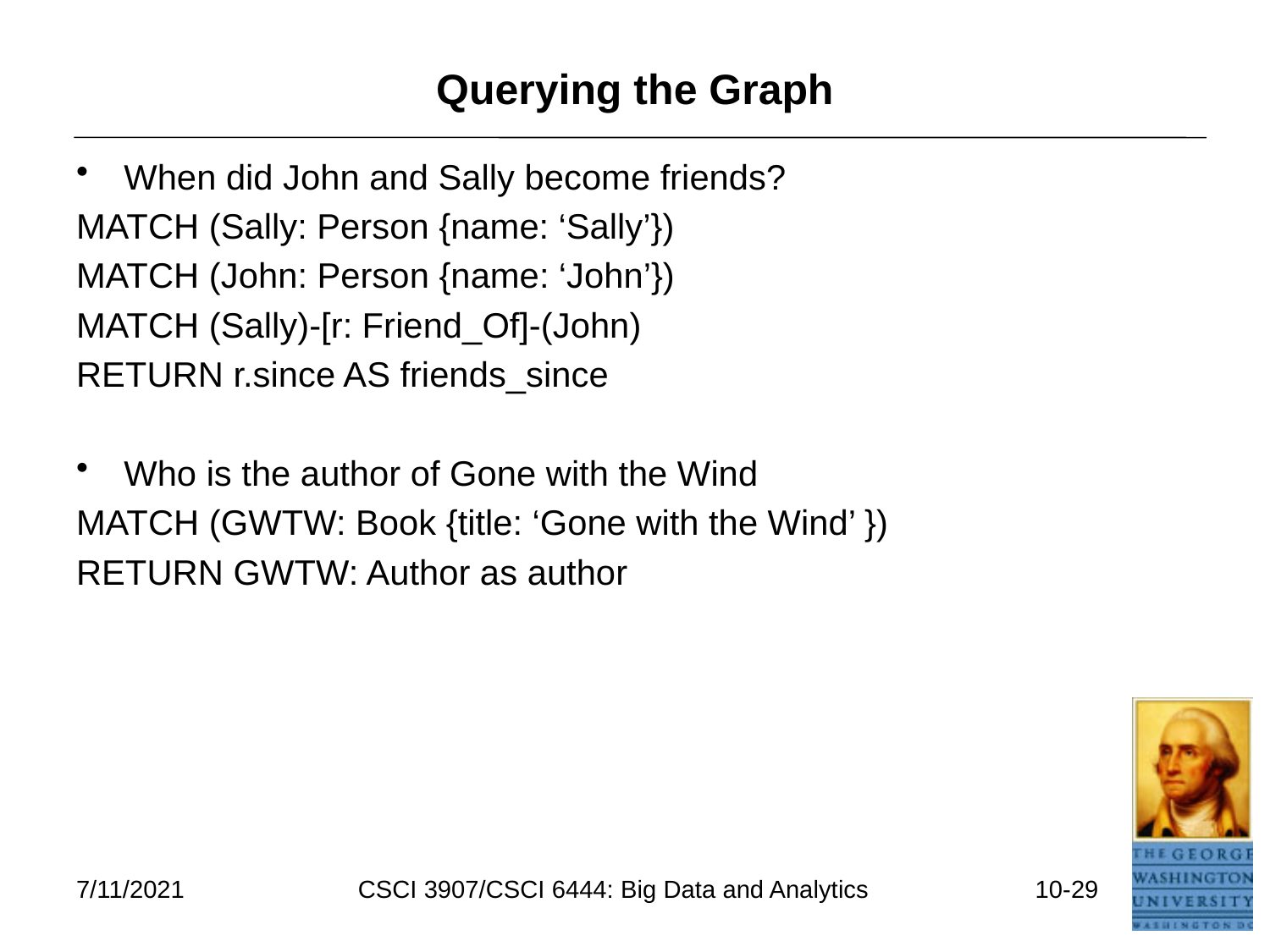

# Querying the Graph
When did John and Sally become friends?
MATCH (Sally: Person {name: ‘Sally’})
MATCH (John: Person {name: ‘John’})
MATCH (Sally)-[r: Friend_Of]-(John)
RETURN r.since AS friends_since

Who is the author of Gone with the Wind
MATCH (GWTW: Book {title: ‘Gone with the Wind’ })
RETURN GWTW: Author as author

7/11/2021
CSCI 3907/CSCI 6444: Big Data and Analytics
10-29